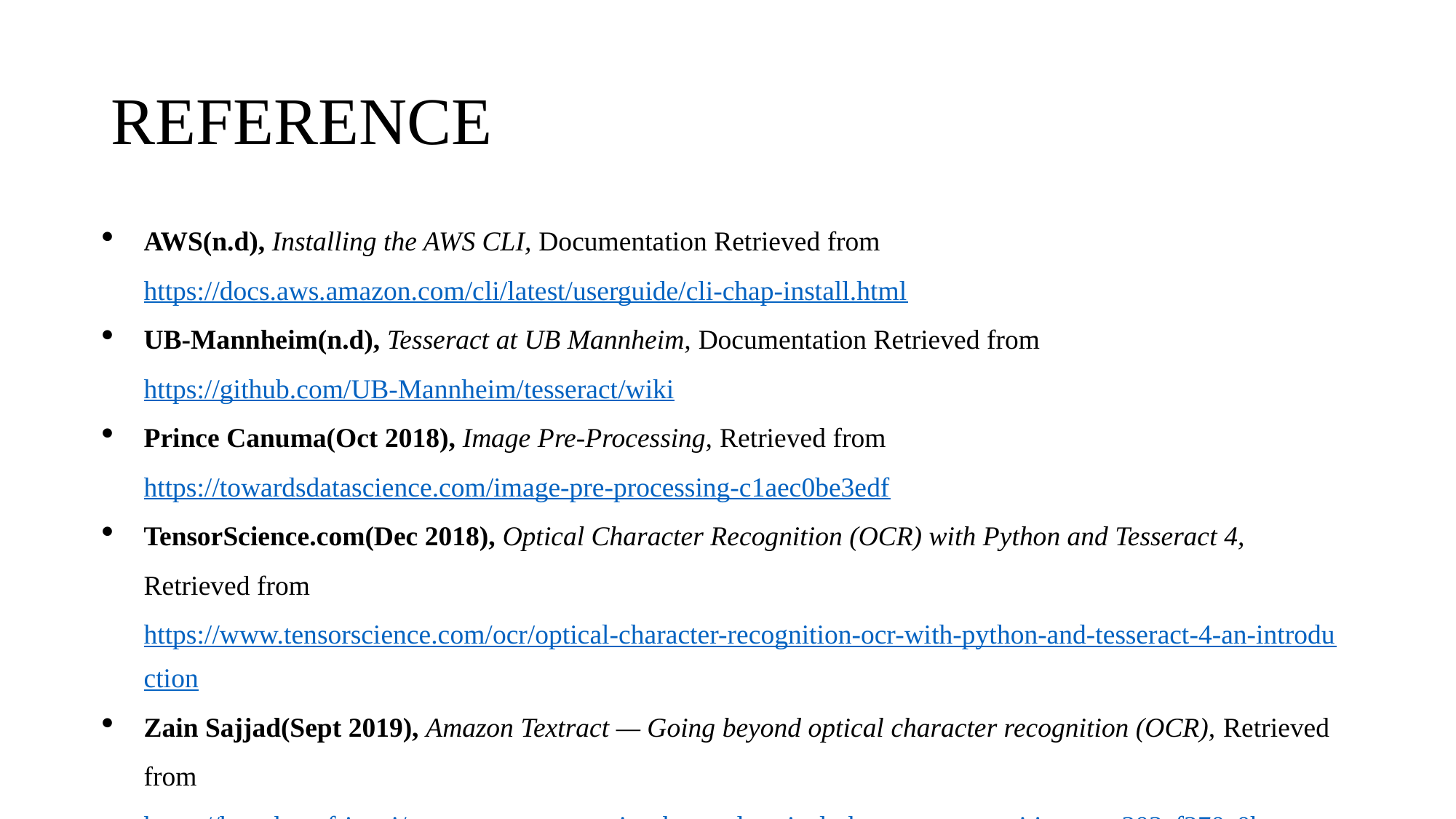

# REFERENCE
AWS(n.d), Installing the AWS CLI, Documentation Retrieved from https://docs.aws.amazon.com/cli/latest/userguide/cli-chap-install.html
UB-Mannheim(n.d), Tesseract at UB Mannheim, Documentation Retrieved from https://github.com/UB-Mannheim/tesseract/wiki
Prince Canuma(Oct 2018), Image Pre-Processing, Retrieved from https://towardsdatascience.com/image-pre-processing-c1aec0be3edf
TensorScience.com(Dec 2018), Optical Character Recognition (OCR) with Python and Tesseract 4, Retrieved from https://www.tensorscience.com/ocr/optical-character-recognition-ocr-with-python-and-tesseract-4-an-introduction
Zain Sajjad(Sept 2019), Amazon Textract — Going beyond optical character recognition (OCR), Retrieved from https://heartbeat.fritz.ai/amazon-textract-going-beyond-optical-character-recognition-ocr-202cf270a0ba